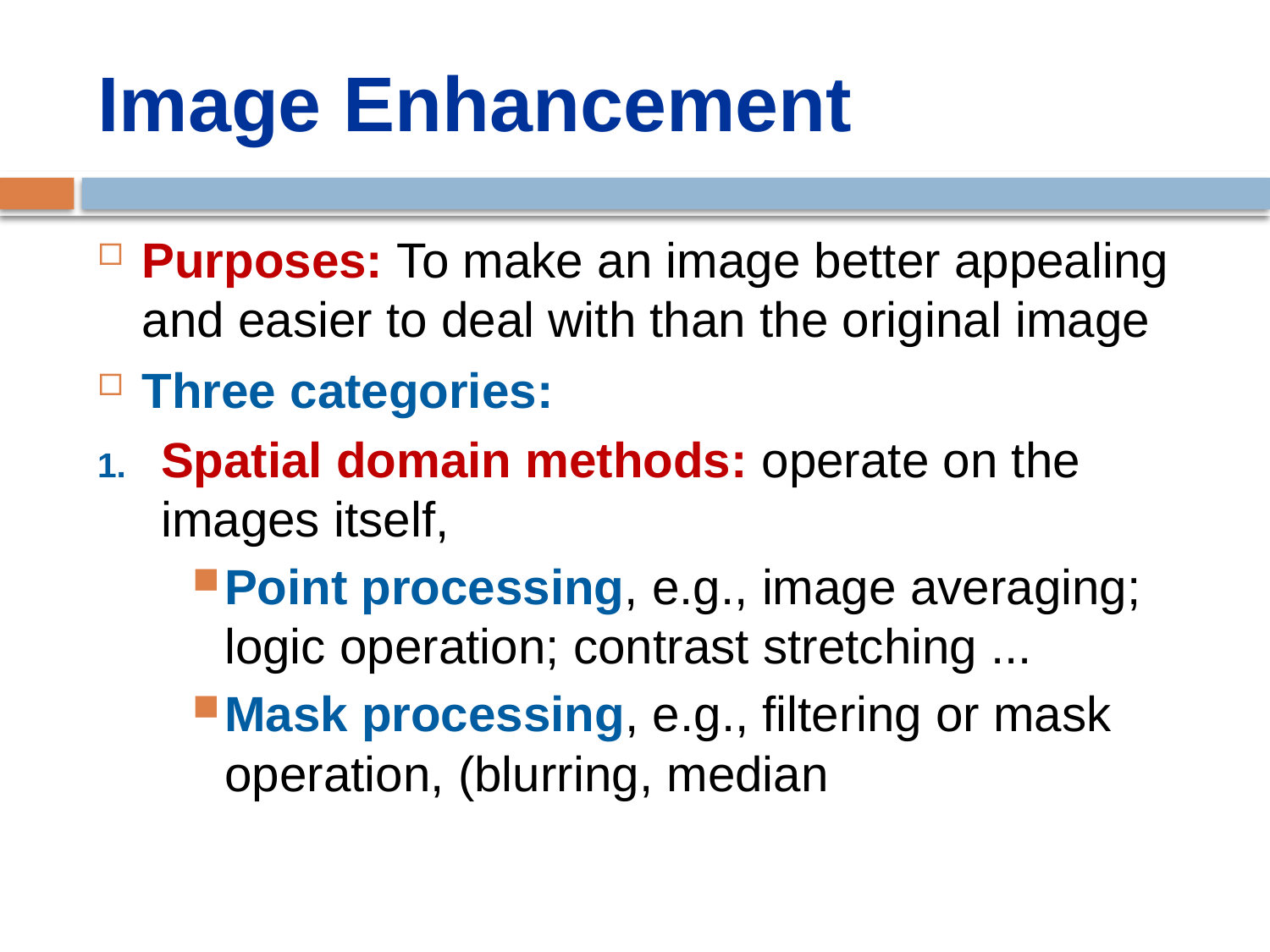

# Image Enhancement
Purposes: To make an image better appealing and easier to deal with than the original image
Three categories:
Spatial domain methods: operate on the images itself,
Point processing, e.g., image averaging; logic operation; contrast stretching ...
Mask processing, e.g., filtering or mask operation, (blurring, median